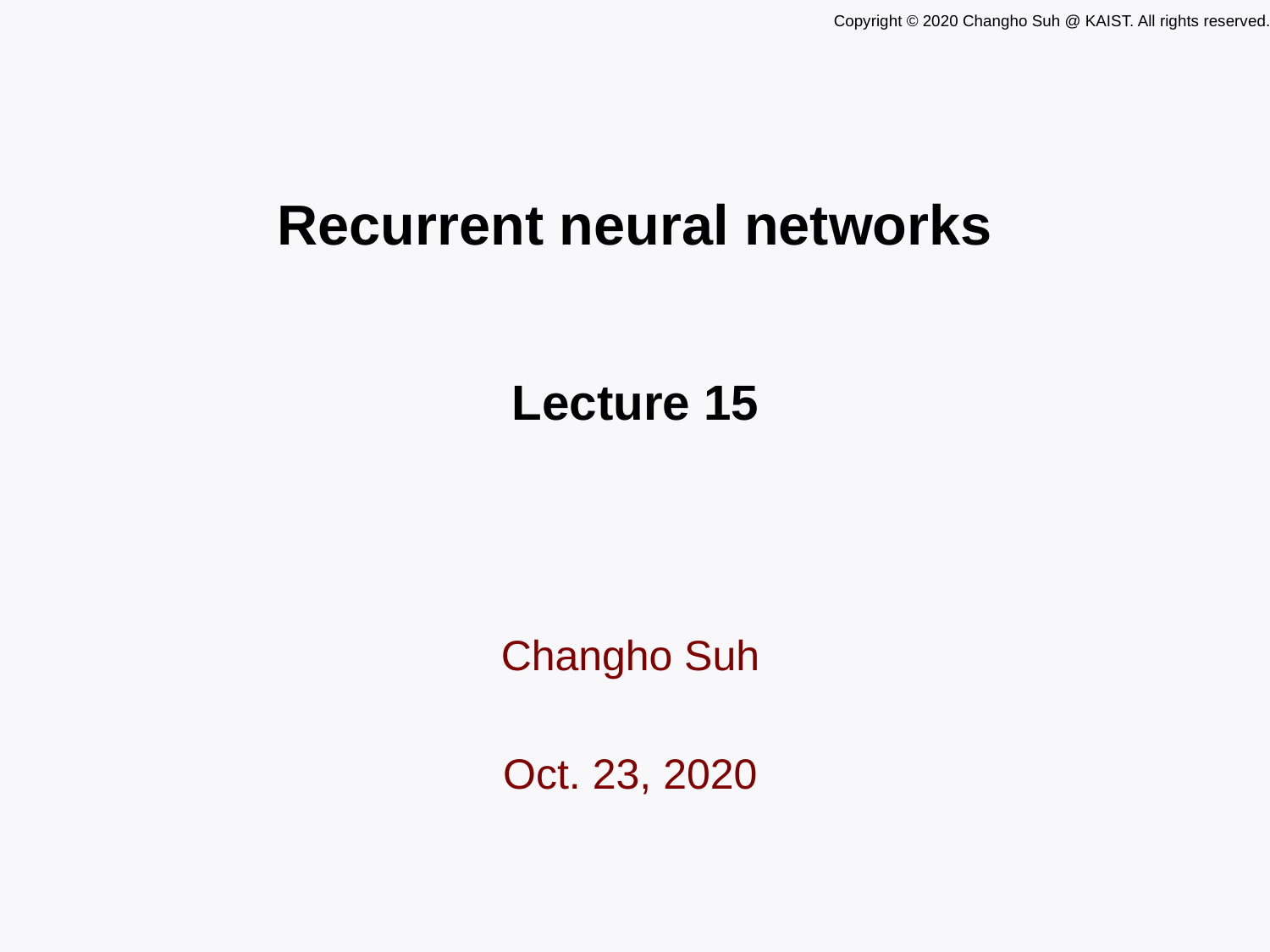

Recurrent neural networks
Lecture 15
Changho Suh

Oct. 23, 2020

TexPoint fonts used in EMF.
Read the TexPoint manual before you delete this box.: AAAAAAAAAAAAAAAAAAAA